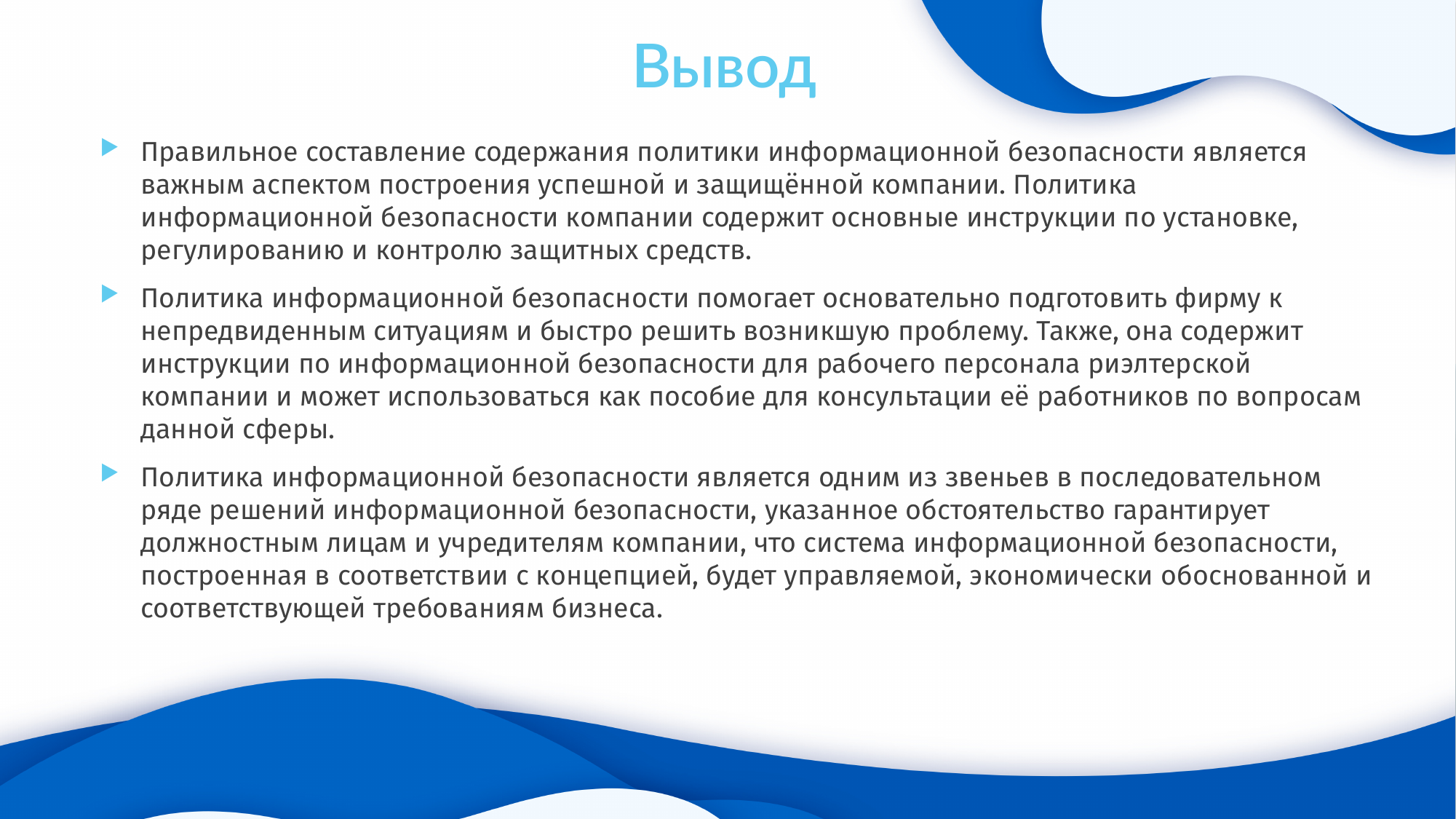

# Вывод
Правильное составление содержания политики информационной безопасности является важным аспектом построения успешной и защищённой компании. Политика информационной безопасности компании содержит основные инструкции по установке, регулированию и контролю защитных средств.
Политика информационной безопасности помогает основательно подготовить фирму к непредвиденным ситуациям и быстро решить возникшую проблему. Также, она содержит инструкции по информационной безопасности для рабочего персонала риэлтерской компании и может использоваться как пособие для консультации её работников по вопросам данной сферы.
Политика информационной безопасности является одним из звеньев в последовательном ряде решений информационной безопасности, указанное обстоятельство гарантирует должностным лицам и учредителям компании, что система информационной безопасности, построенная в соответствии с концепцией, будет управляемой, экономически обоснованной и соответствующей требованиям бизнеса.